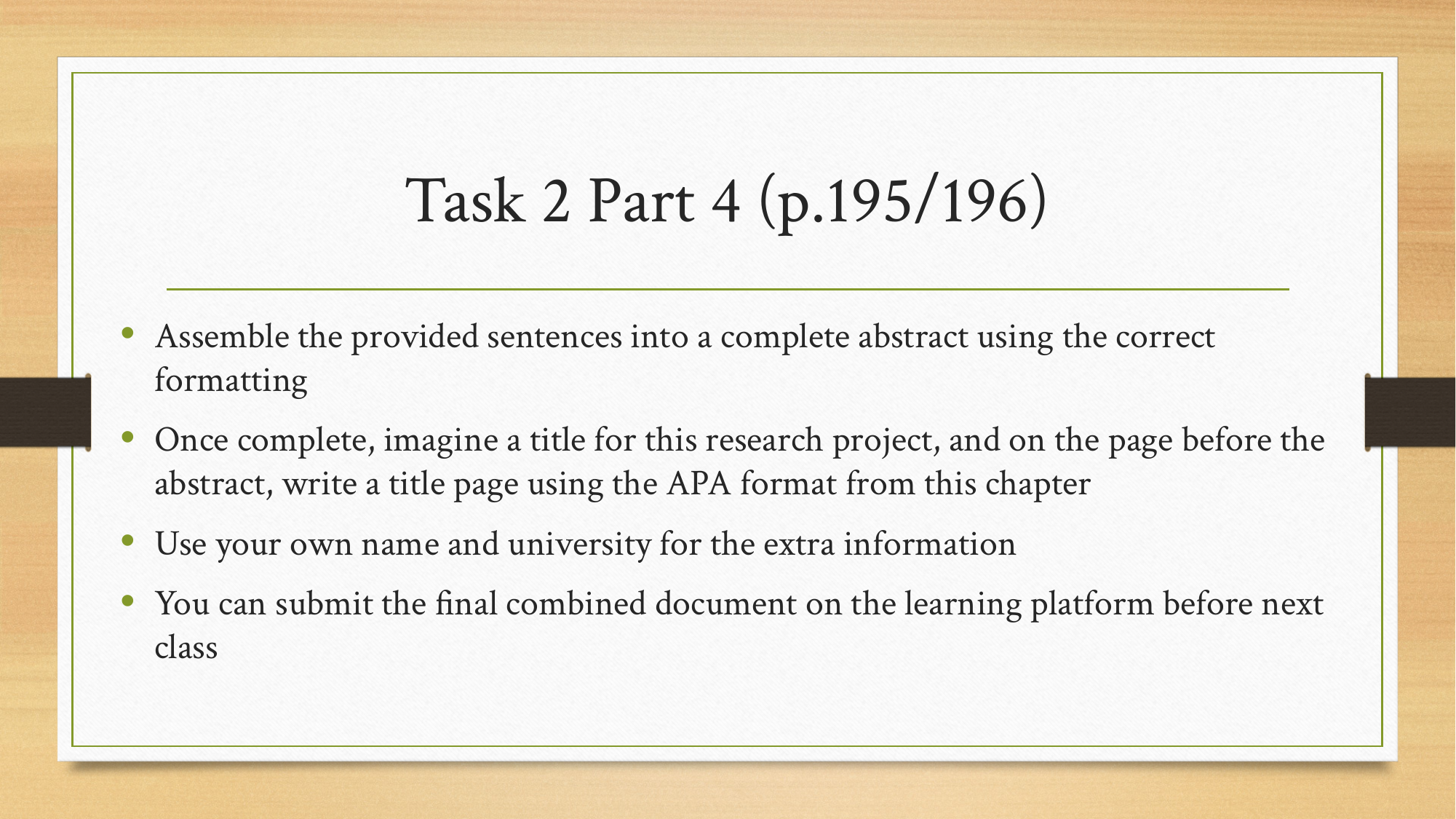

# Task 2 Part 4 (p.195/196)
Assemble the provided sentences into a complete abstract using the correct formatting
Once complete, imagine a title for this research project, and on the page before the abstract, write a title page using the APA format from this chapter
Use your own name and university for the extra information
You can submit the final combined document on the learning platform before next class